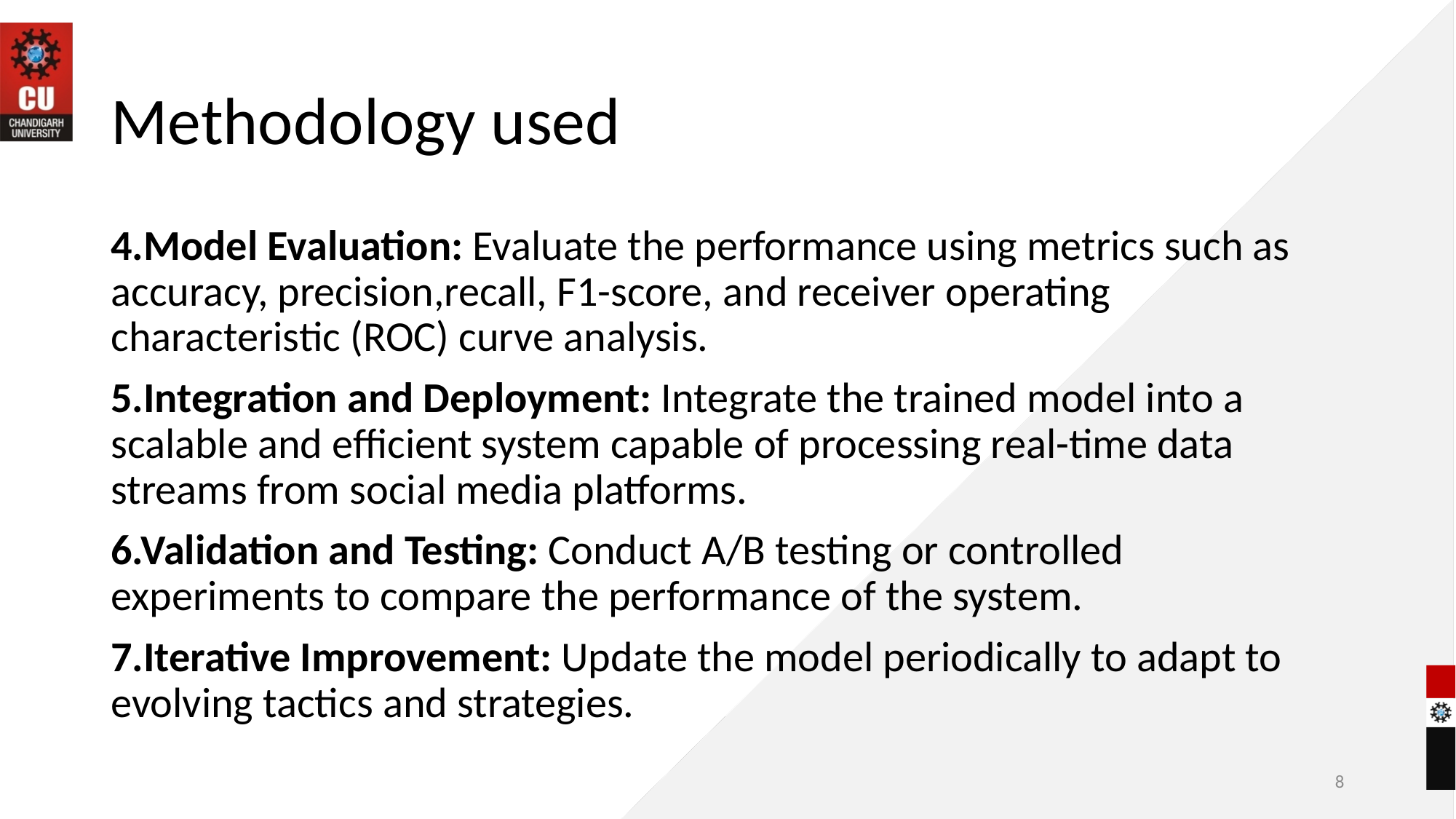

# Methodology used
4.Model Evaluation: Evaluate the performance using metrics such as accuracy, precision,recall, F1-score, and receiver operating characteristic (ROC) curve analysis.
5.Integration and Deployment: Integrate the trained model into a scalable and efficient system capable of processing real-time data streams from social media platforms.
6.Validation and Testing: Conduct A/B testing or controlled experiments to compare the performance of the system.
7.Iterative Improvement: Update the model periodically to adapt to evolving tactics and strategies.
8